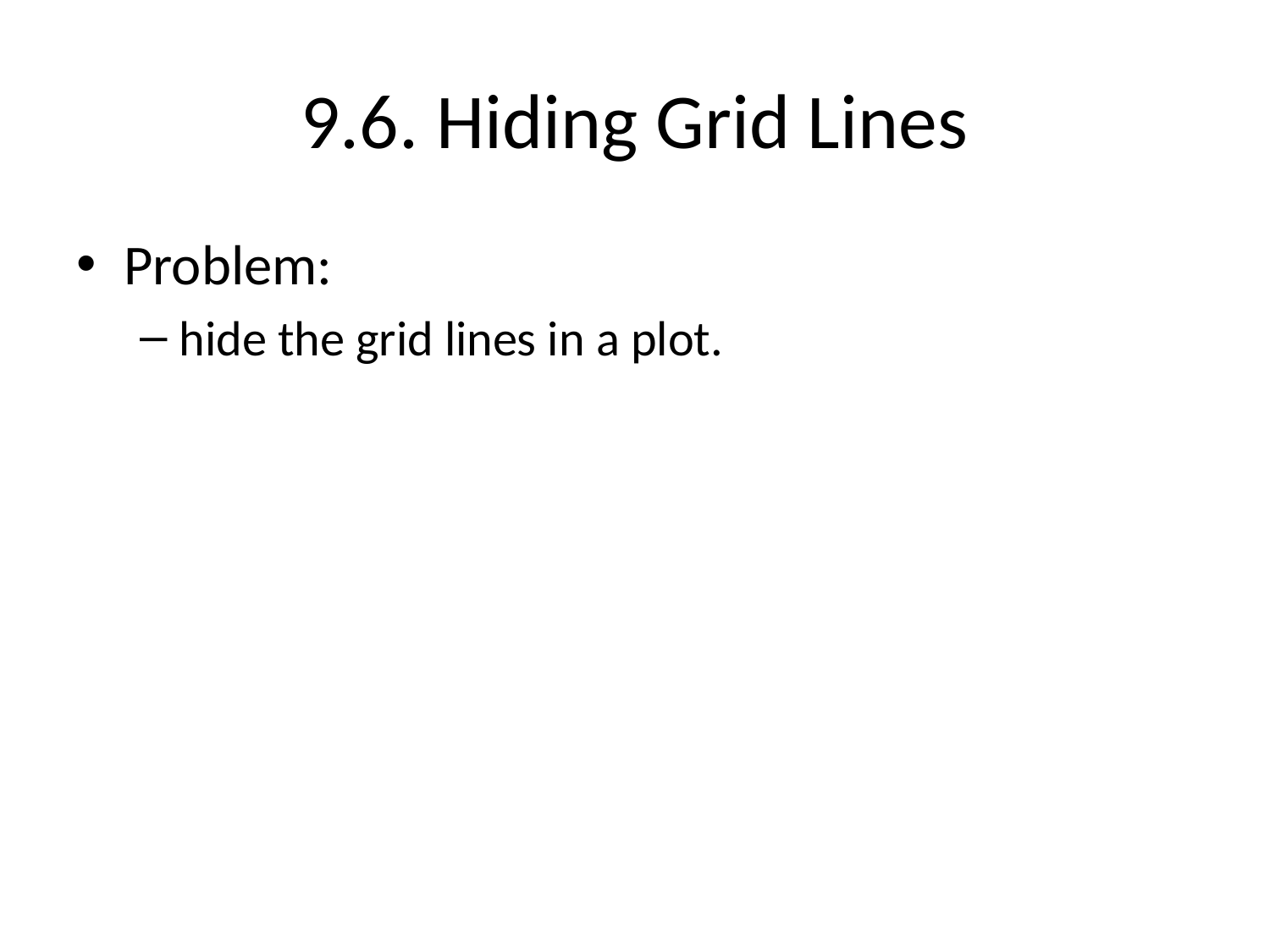

# 9.6. Hiding Grid Lines
Problem:
hide the grid lines in a plot.